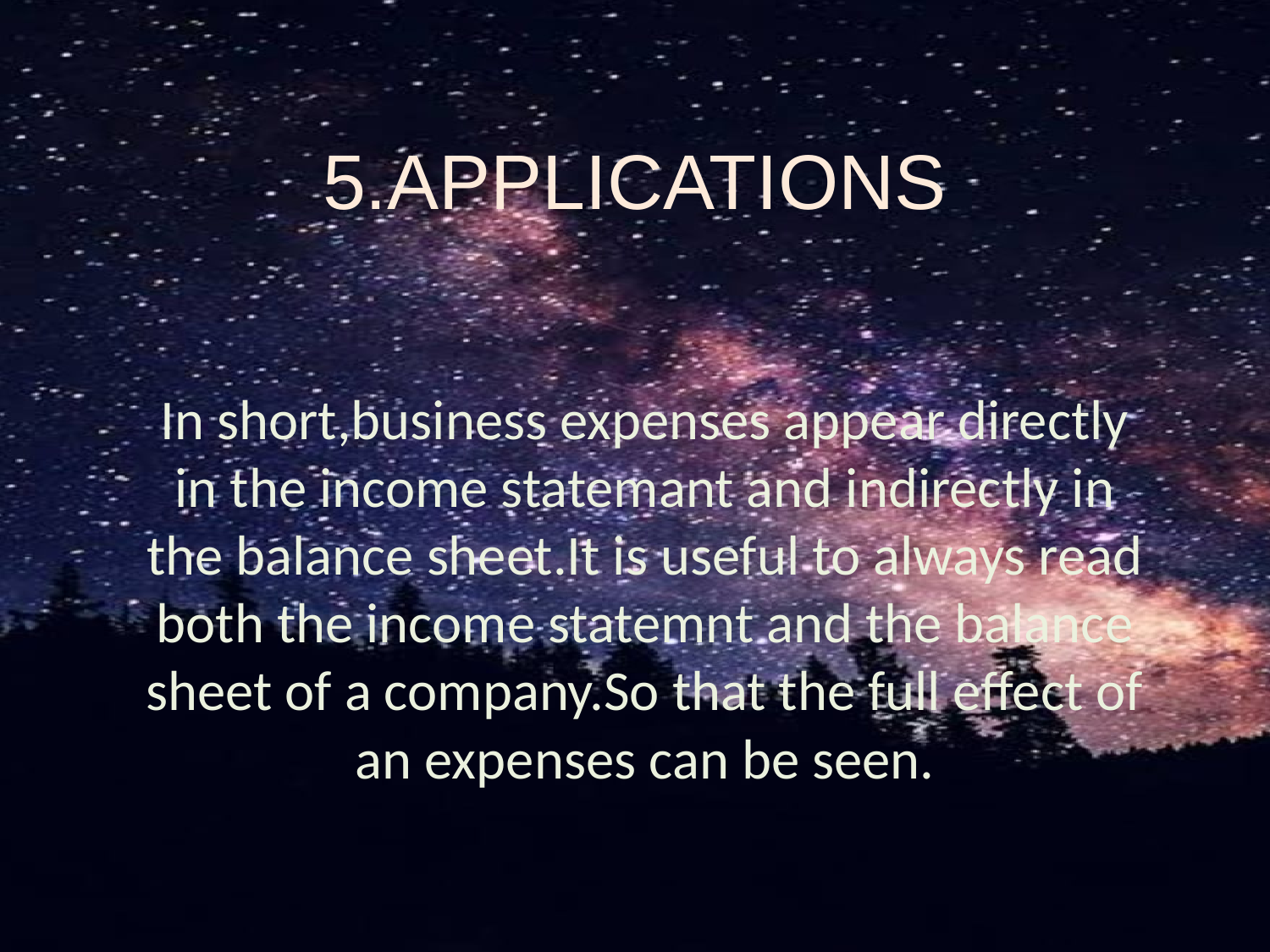

# 5.APPLICATIONS
In short,business expenses appear directly in the income statemant and indirectly in the balance sheet.It is useful to always read both the income statemnt and the balance sheet of a company.So that the full effect of an expenses can be seen.